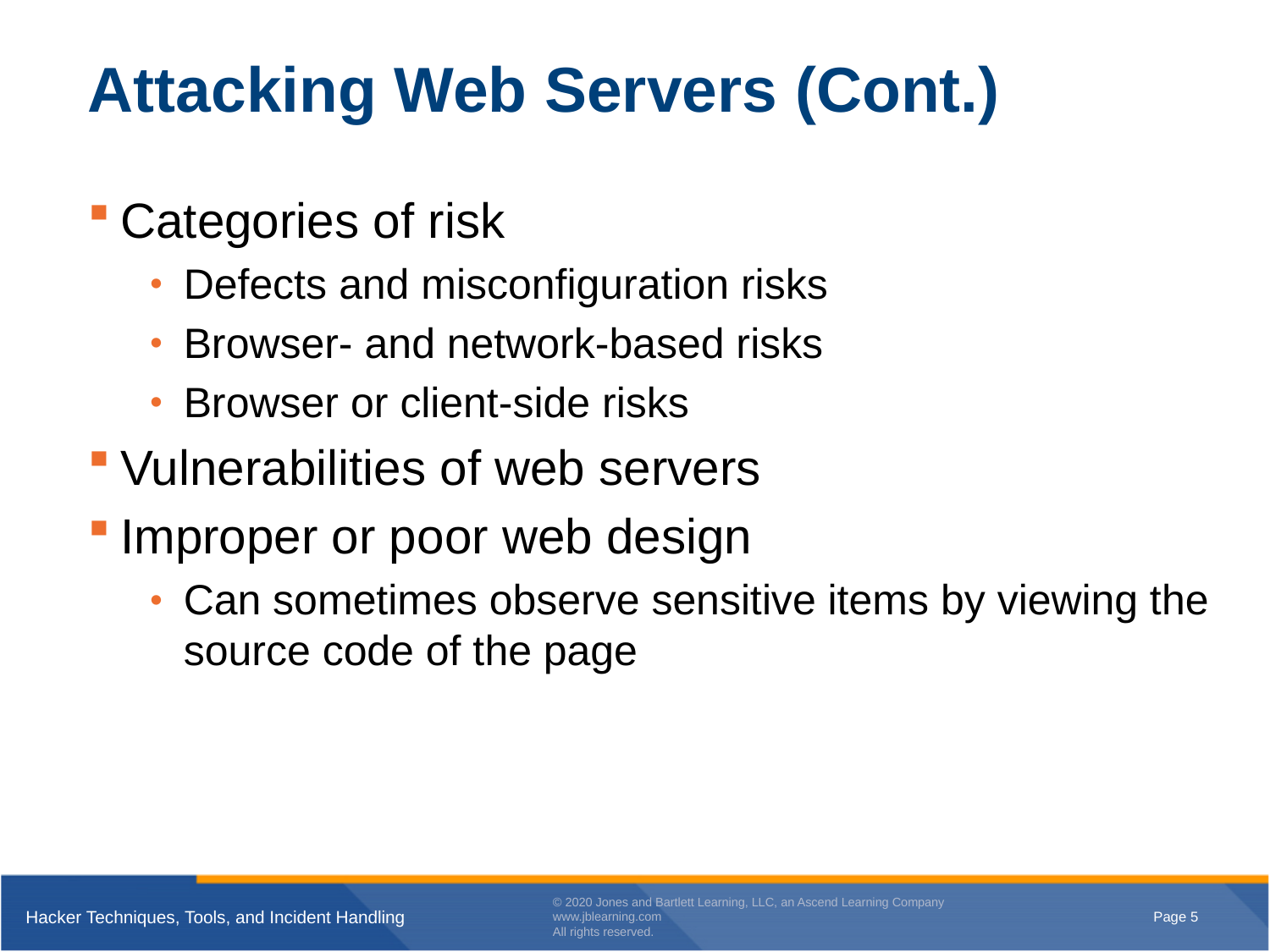

# Attacking Web Servers (Cont.)
Categories of risk
Defects and misconfiguration risks
Browser- and network-based risks
Browser or client-side risks
Vulnerabilities of web servers
Improper or poor web design
Can sometimes observe sensitive items by viewing the source code of the page